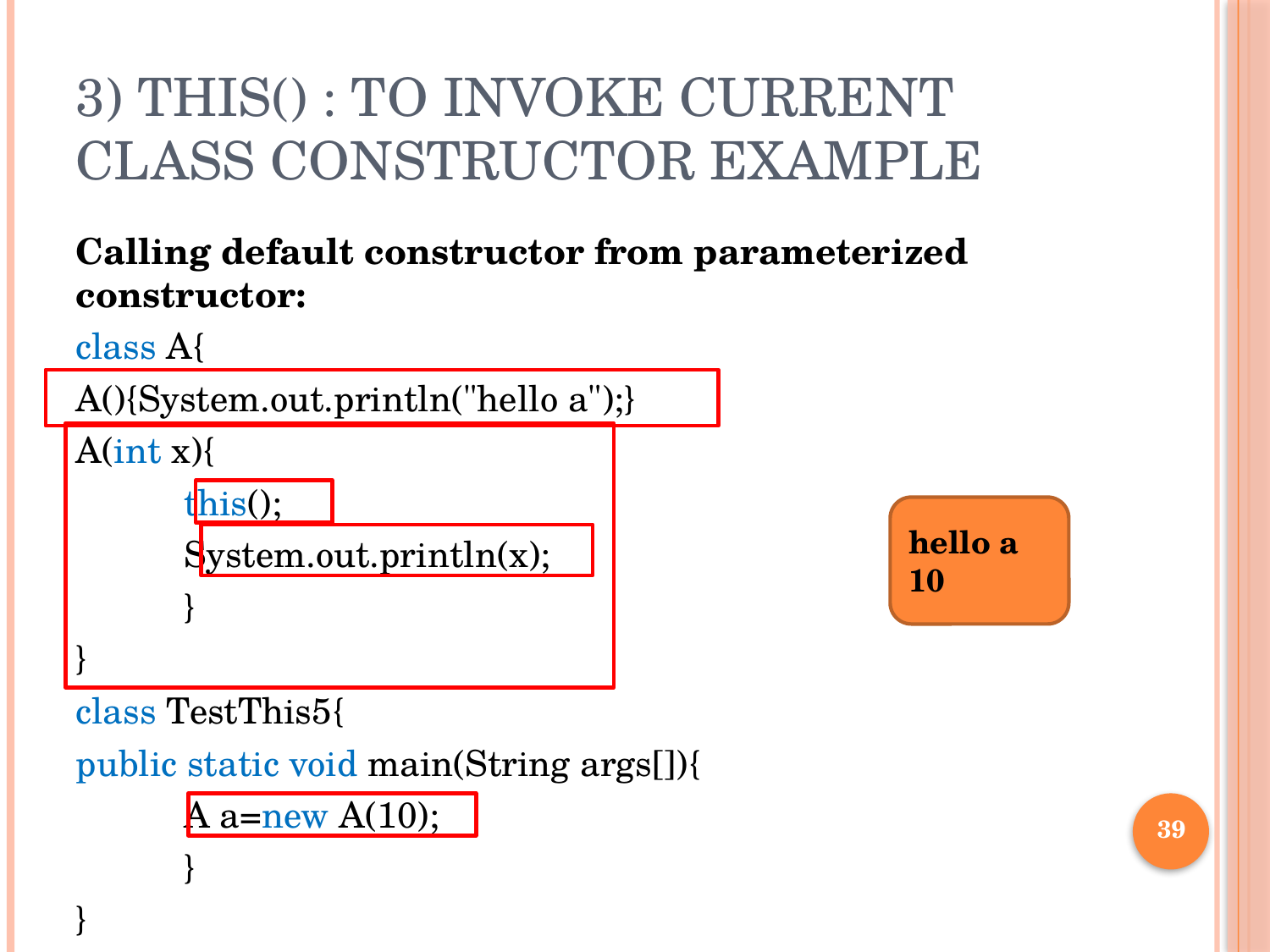

# 3) this() : to invoke current class constructor example
Calling default constructor from parameterized constructor:
class A{
A(){System.out.println("hello a");}
A(int x){
	this();
	System.out.println(x);
	}
}
class TestThis5{
public static void main(String args[]){
	A a=new A(10);
	}
}

hello a
10

39